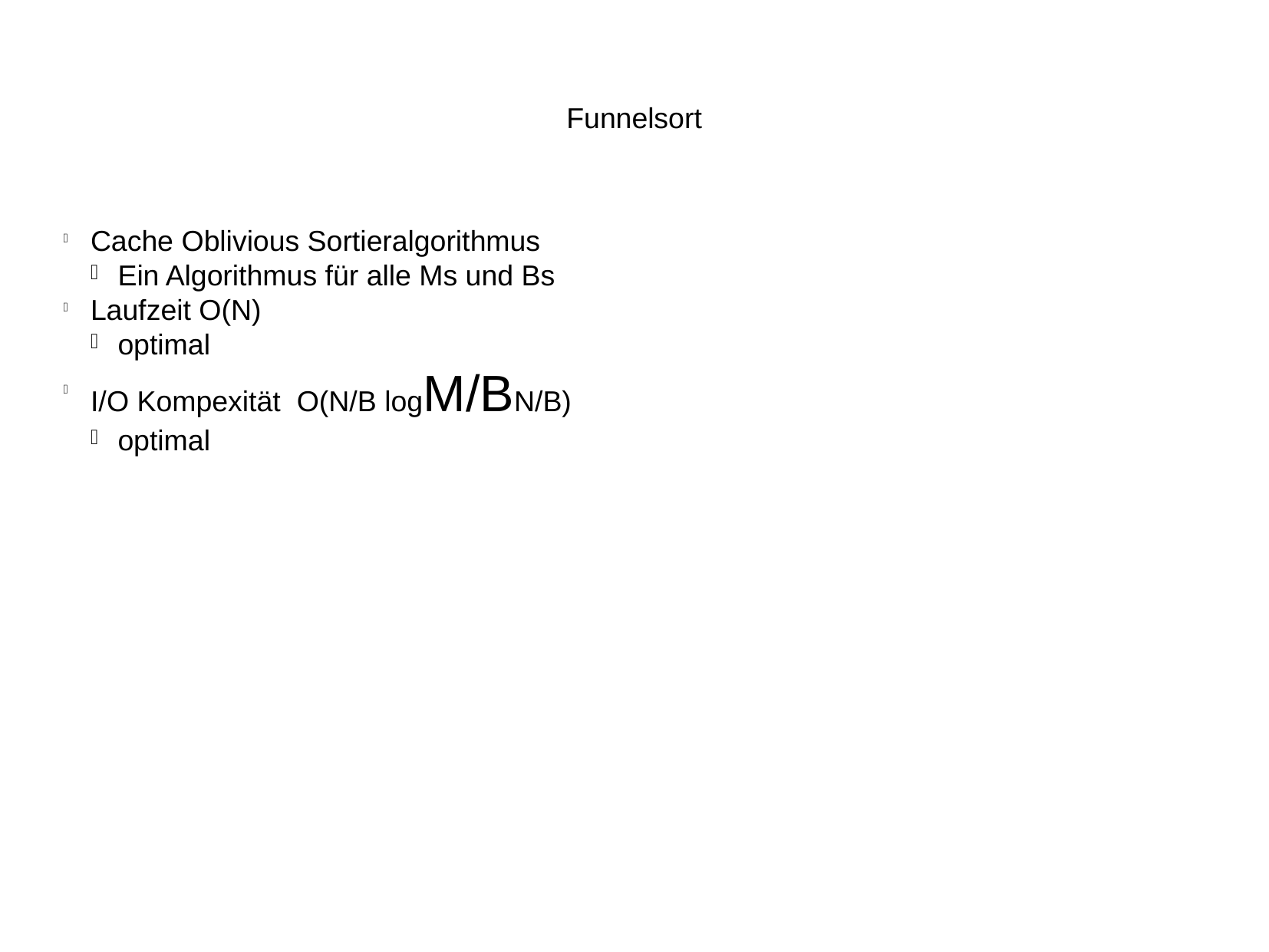

Funnelsort
Cache Oblivious Sortieralgorithmus
Ein Algorithmus für alle Ms und Bs
Laufzeit O(N)
optimal
I/O Kompexität  O(N/B logM/BN/B)
optimal